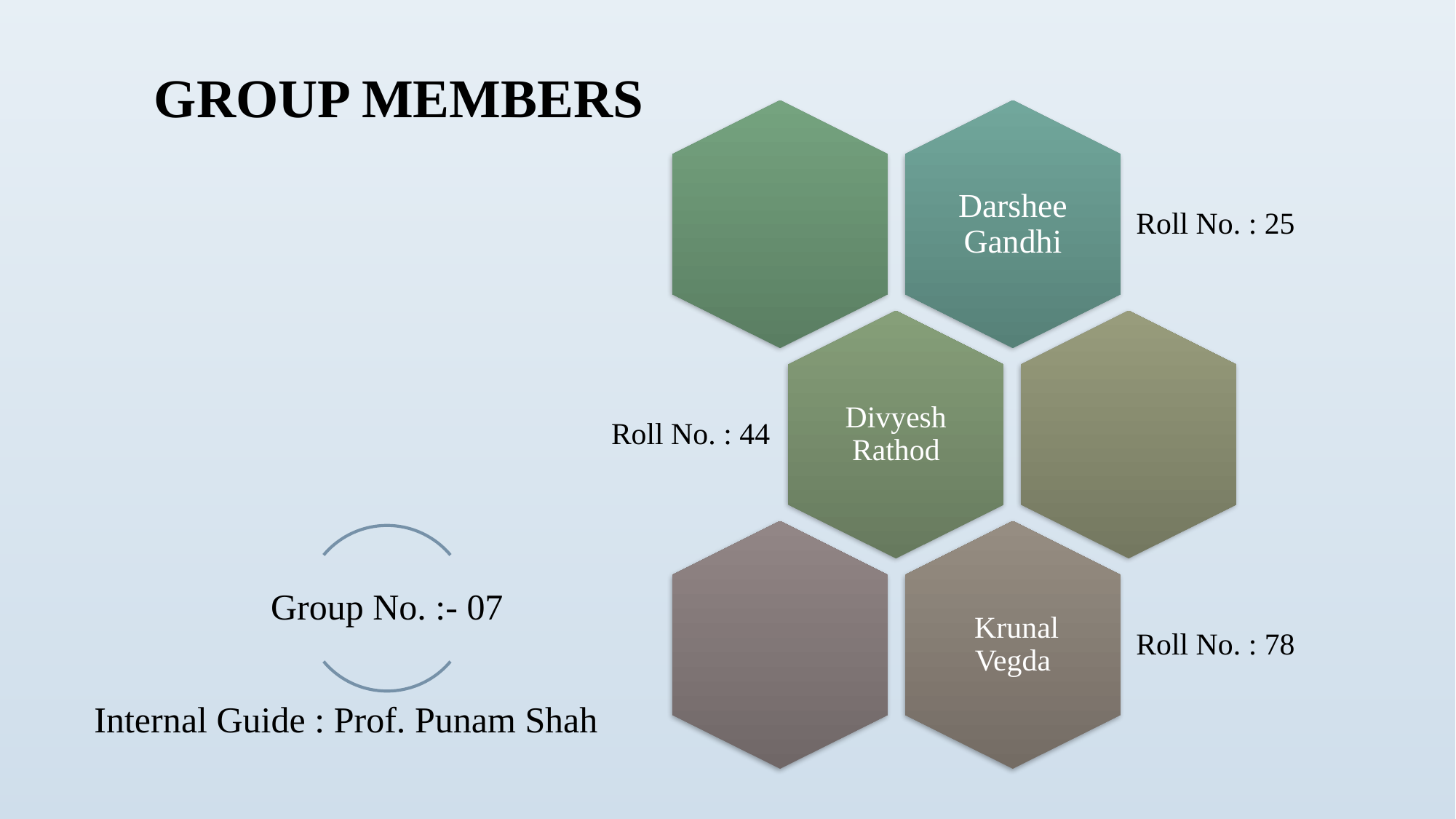

# GROUP MEMBERS
Darshee Gandhi
Roll No. : 25

Divyesh Rathod
Roll No. : 44

 Krunal Vegda
Roll No. : 78

Group No. :- 07
Internal Guide : Prof. Punam Shah